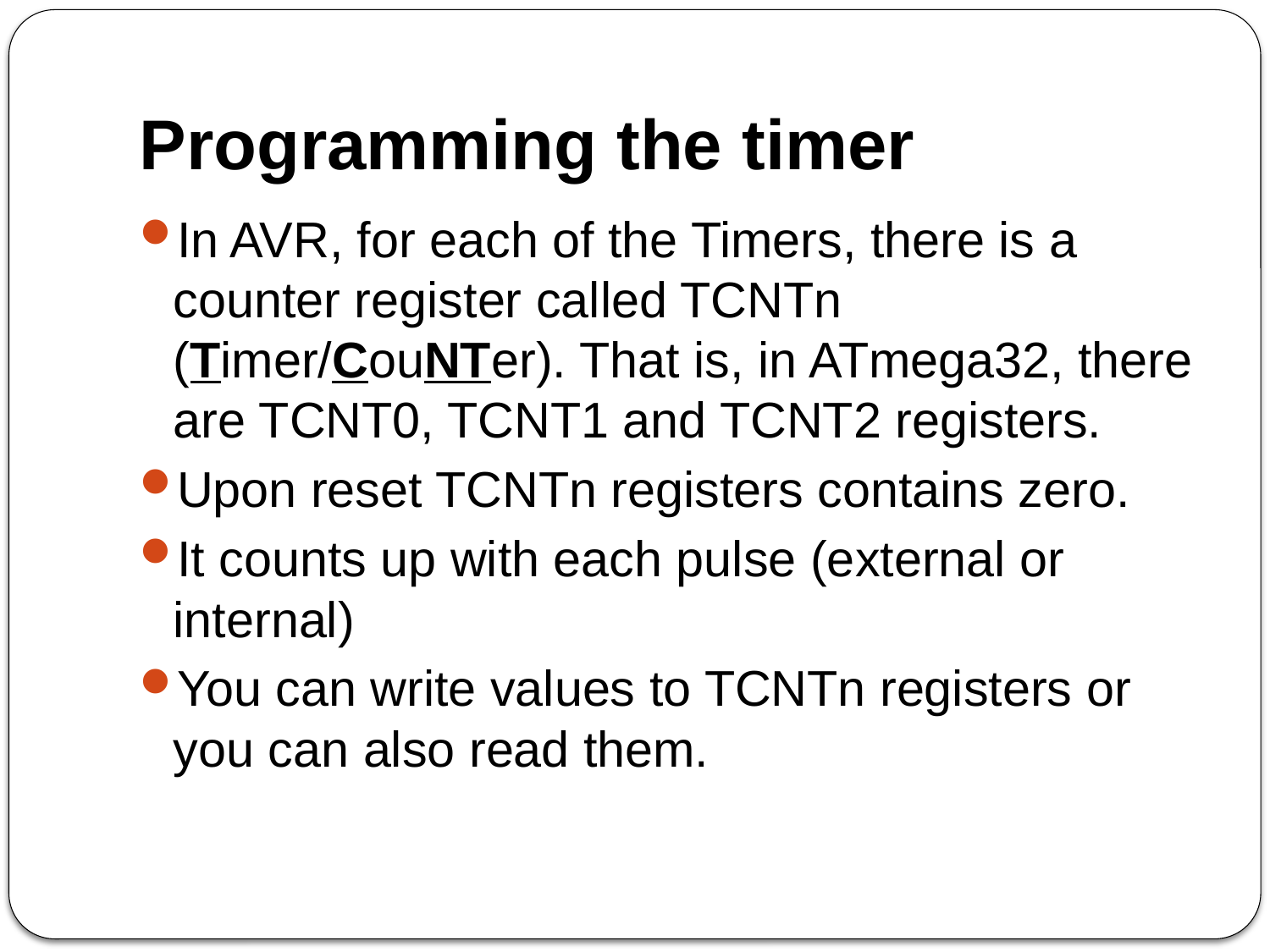

# Programming the timer
In AVR, for each of the Timers, there is a counter register called TCNTn (Timer/CouNTer). That is, in ATmega32, there are TCNT0, TCNT1 and TCNT2 registers.
Upon reset TCNTn registers contains zero.
It counts up with each pulse (external or internal)
You can write values to TCNTn registers or you can also read them.